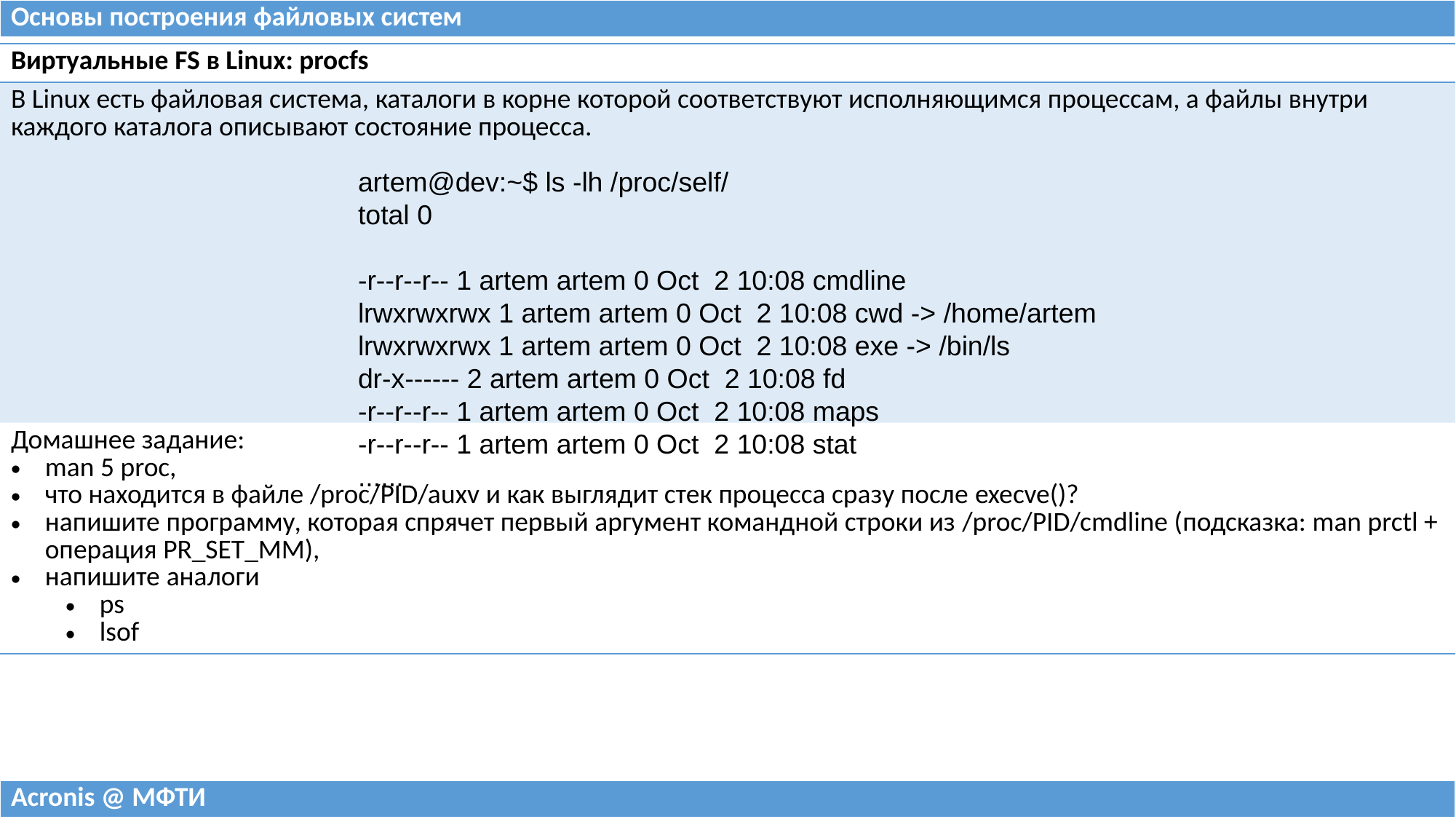

| Основы построения файловых систем |
| --- |
| Виртуальные FS в Linux: procfs |
| --- |
| В Linux есть файловая система, каталоги в корне которой соответствуют исполняющимся процессам, а файлы внутри каждого каталога описывают состояние процесса. |
| Домашнее задание: man 5 proc, что находится в файле /proc/PID/auxv и как выглядит стек процесса сразу после execve()? напишите программу, которая спрячет первый аргумент командной строки из /proc/PID/cmdline (подсказка: man prctl + операция PR\_SET\_MM), напишите аналоги ps lsof |
artem@dev:~$ ls -lh /proc/self/
total 0

-r--r--r-- 1 artem artem 0 Oct  2 10:08 cmdline
lrwxrwxrwx 1 artem artem 0 Oct  2 10:08 cwd -> /home/artem
lrwxrwxrwx 1 artem artem 0 Oct  2 10:08 exe -> /bin/ls
dr-x------ 2 artem artem 0 Oct  2 10:08 fd
-r--r--r-- 1 artem artem 0 Oct  2 10:08 maps
-r--r--r-- 1 artem artem 0 Oct  2 10:08 stat
......
| Acronis @ МФТИ |
| --- |